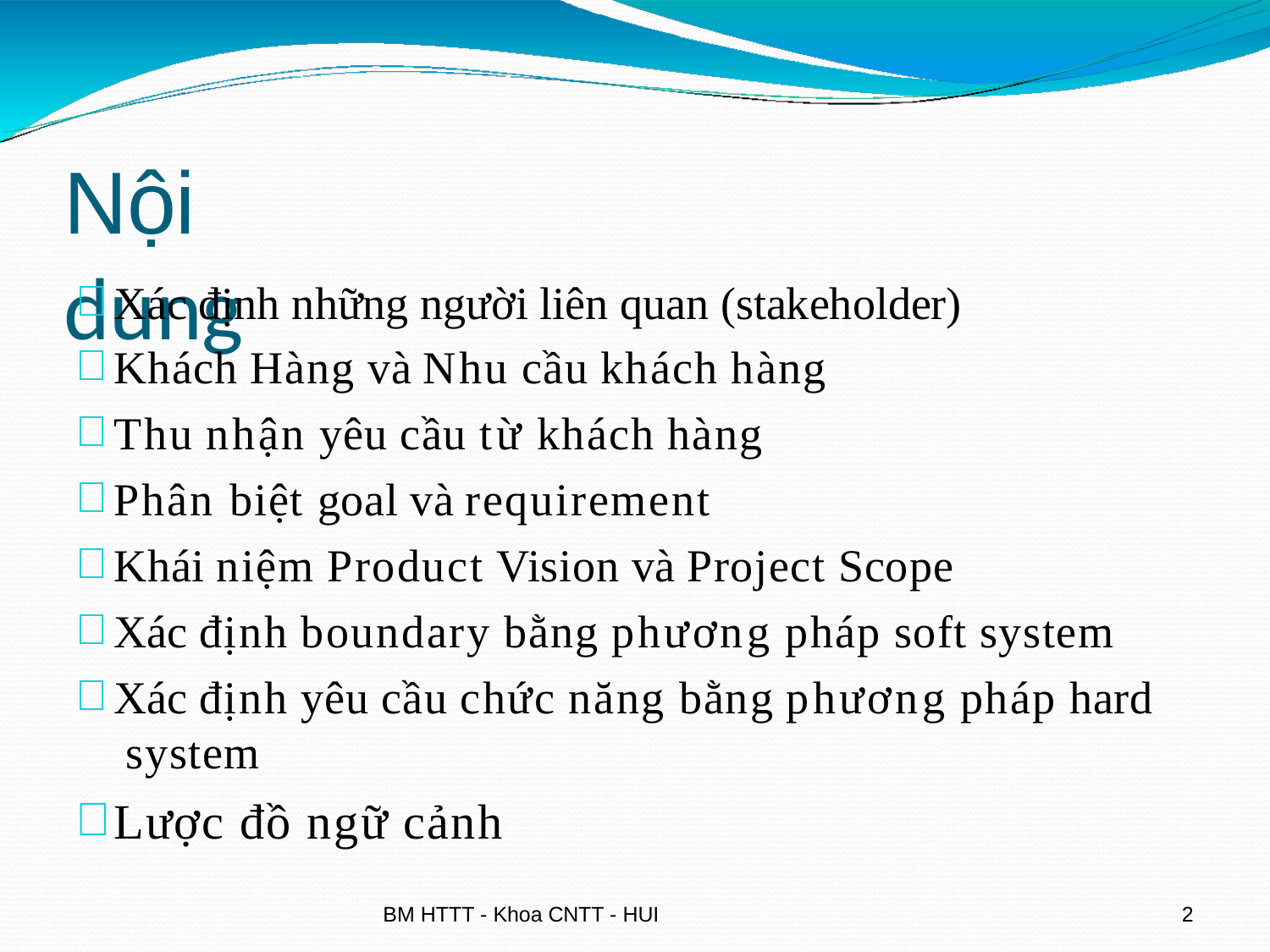

# Nội dung
Xác định những người liên quan (stakeholder)
Khách Hàng và Nhu cầu khách hàng
Thu nhận yêu cầu từ khách hàng
Phân biệt goal và requirement
Khái niệm Product Vision và Project Scope
Xác định boundary bằng phương pháp soft system
Xác định yêu cầu chức năng bằng phương pháp hard  system
Lược đồ ngữ cảnh
BM HTTT - Khoa CNTT - HUI
2